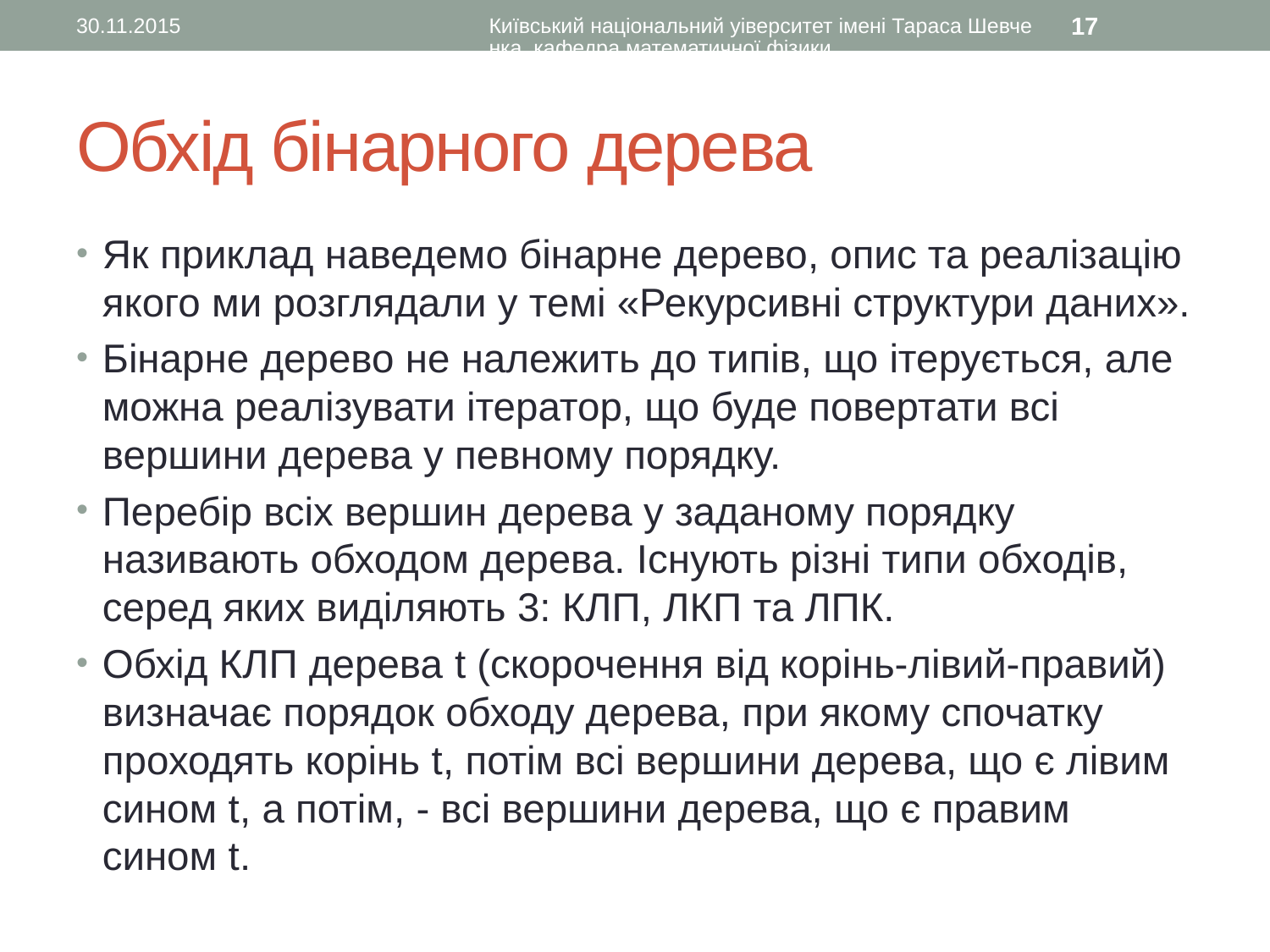

30.11.2015
Київський національний уіверситет імені Тараса Шевченка, кафедра математичної фізики
17
# Обхід бінарного дерева
Як приклад наведемо бінарне дерево, опис та реалізацію якого ми розглядали у темі «Рекурсивні структури даних».
Бінарне дерево не належить до типів, що ітерується, але можна реалізувати ітератор, що буде повертати всі вершини дерева у певному порядку.
Перебір всіх вершин дерева у заданому порядку називають обходом дерева. Існують різні типи обходів, серед яких виділяють 3: КЛП, ЛКП та ЛПК.
Обхід КЛП дерева t (скорочення від корінь-лівий-правий) визначає порядок обходу дерева, при якому спочатку проходять корінь t, потім всі вершини дерева, що є лівим сином t, а потім, - всі вершини дерева, що є правим сином t.